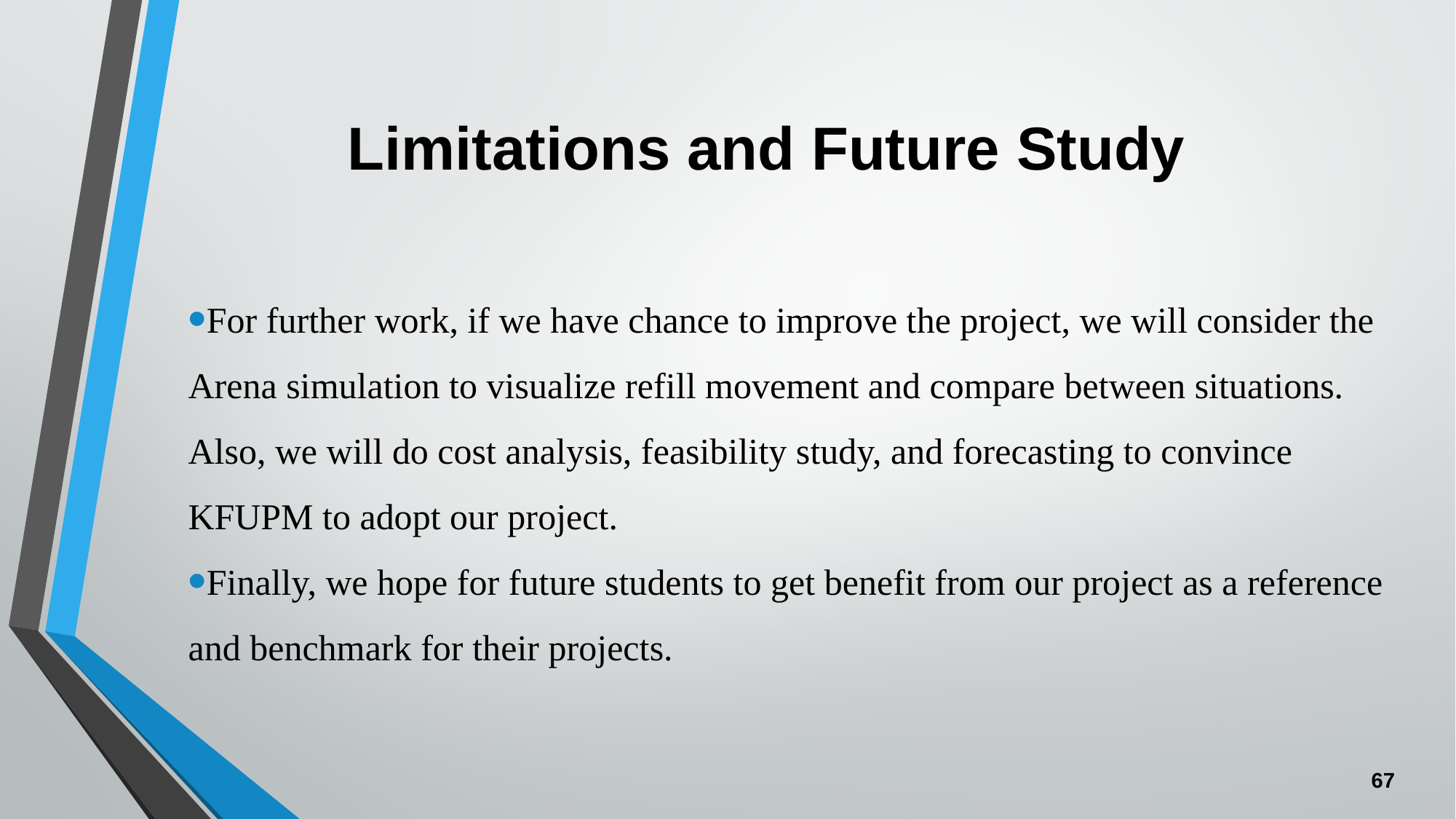

# Limitations and Future Study
For further work, if we have chance to improve the project, we will consider the Arena simulation to visualize refill movement and compare between situations. Also, we will do cost analysis, feasibility study, and forecasting to convince KFUPM to adopt our project.
Finally, we hope for future students to get benefit from our project as a reference and benchmark for their projects.
67